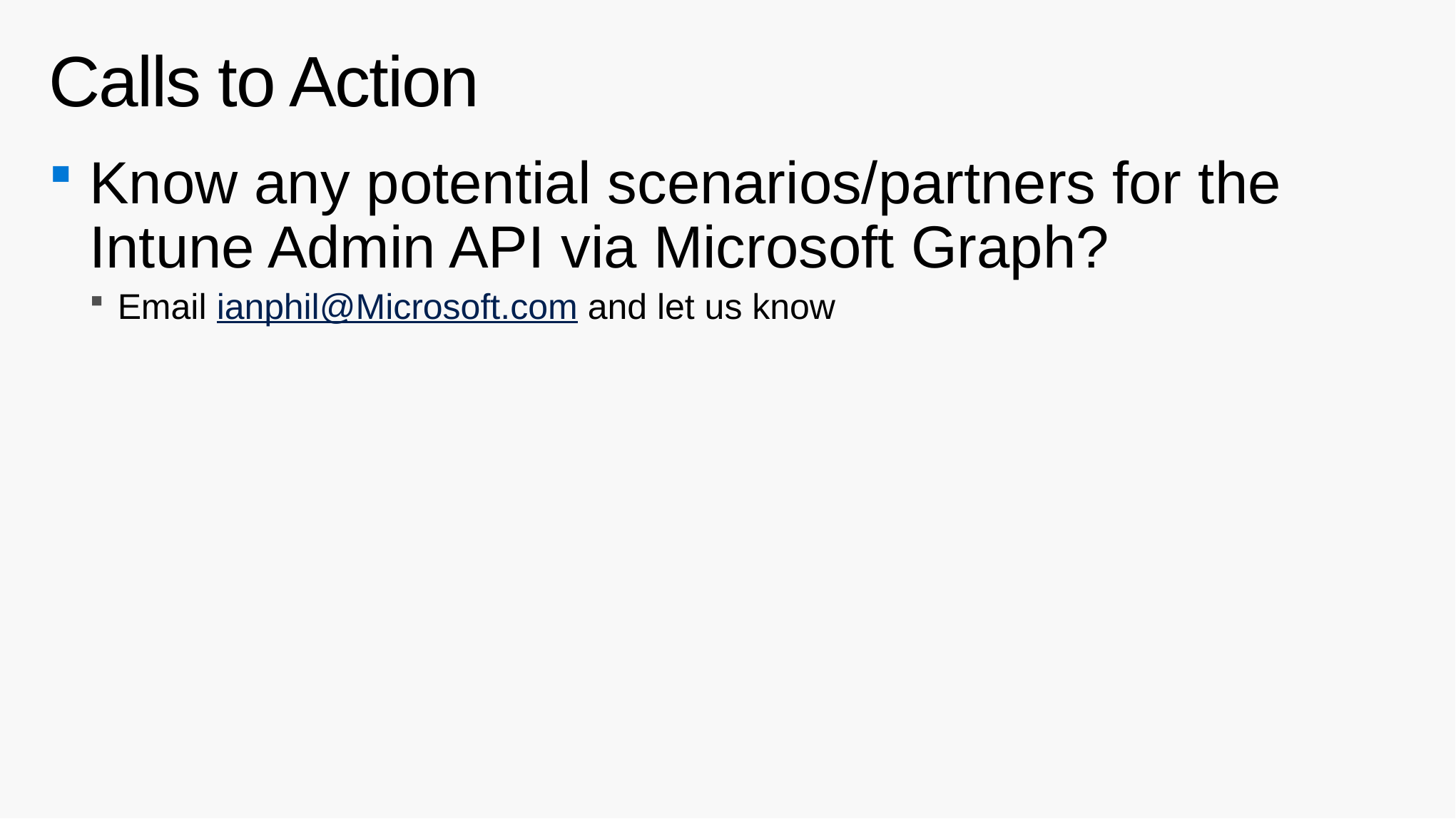

# Calls to Action
Know any potential scenarios/partners for the Intune Admin API via Microsoft Graph?
Email ianphil@Microsoft.com and let us know